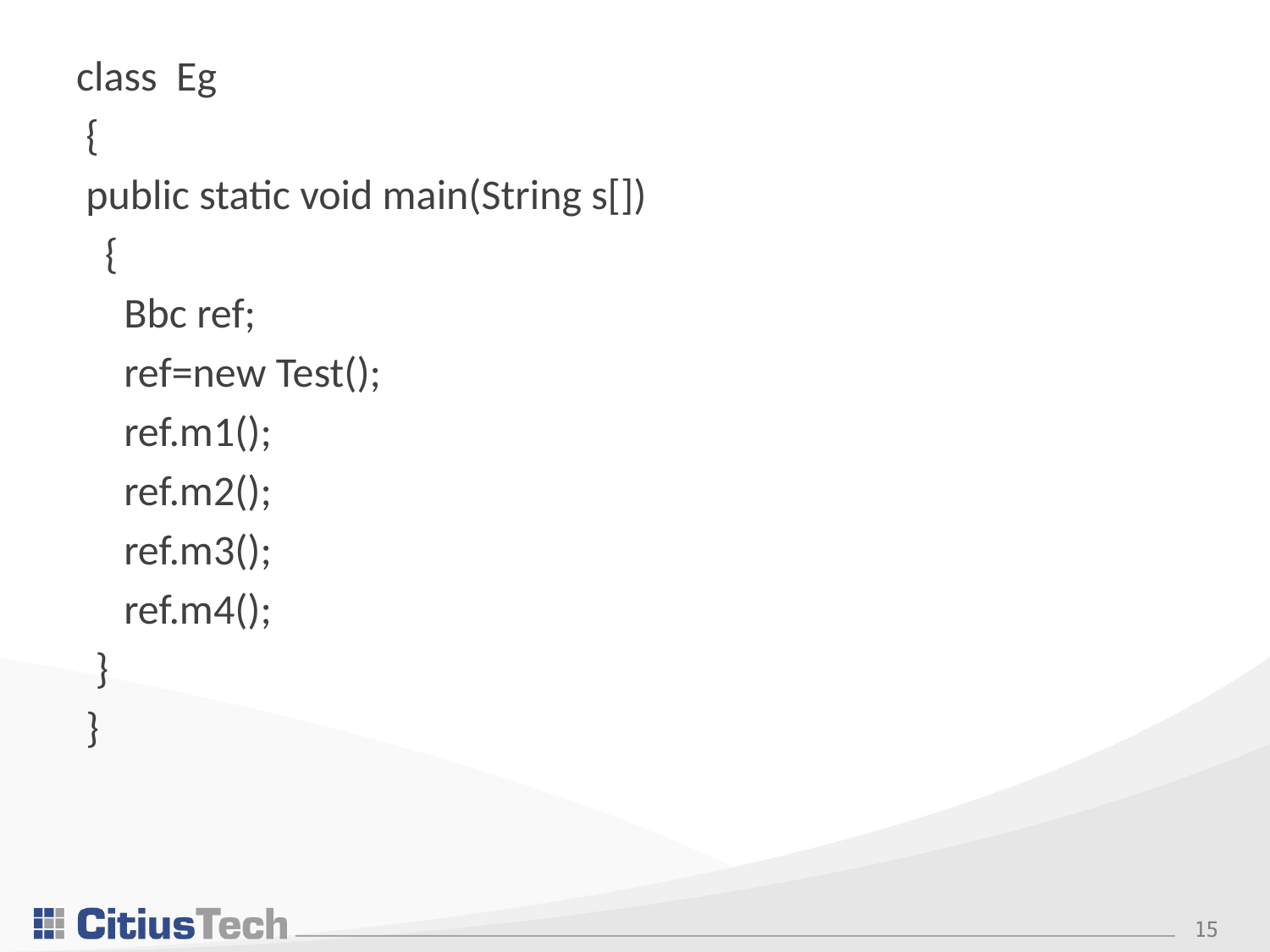

class  Eg
 {
 public static void main(String s[])
   {
     Bbc ref;
     ref=new Test();
     ref.m1();
     ref.m2();
     ref.m3();
     ref.m4();
  }
 }